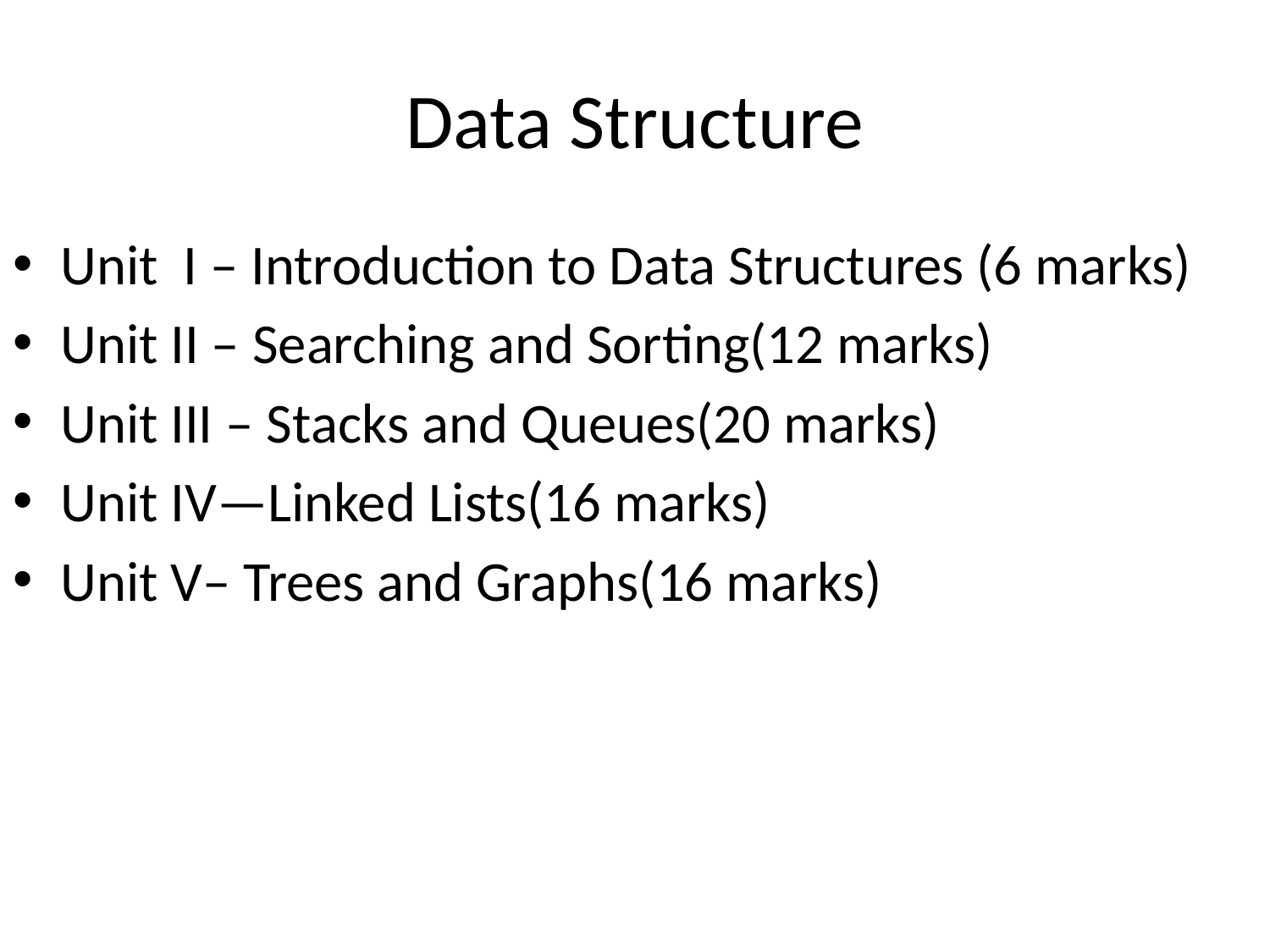

# Data Structure
Unit  I – Introduction to Data Structures (6 marks)
Unit II – Searching and Sorting(12 marks)
Unit III – Stacks and Queues(20 marks)
Unit IV—Linked Lists(16 marks)
Unit V– Trees and Graphs(16 marks)